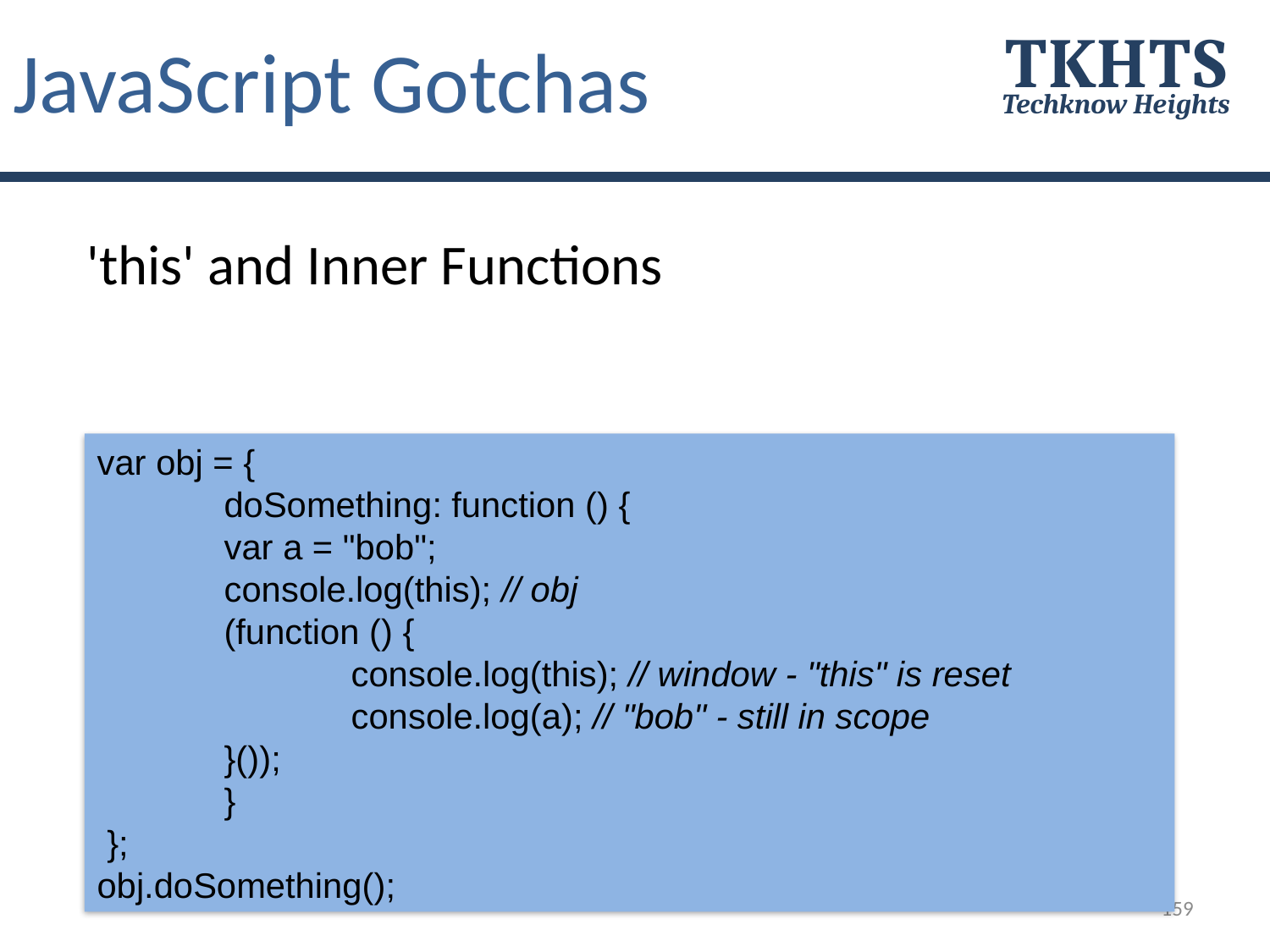

# JavaScript Gotchas
TKHTS
Techknow Heights

'this' and Inner Functions
var obj = {
	doSomething: function () {
	var a = "bob";
	console.log(this); // obj
	(function () {
		console.log(this); // window - "this" is reset 			console.log(a); // "bob" - still in scope
	}());
	}
 };
obj.doSomething();
159